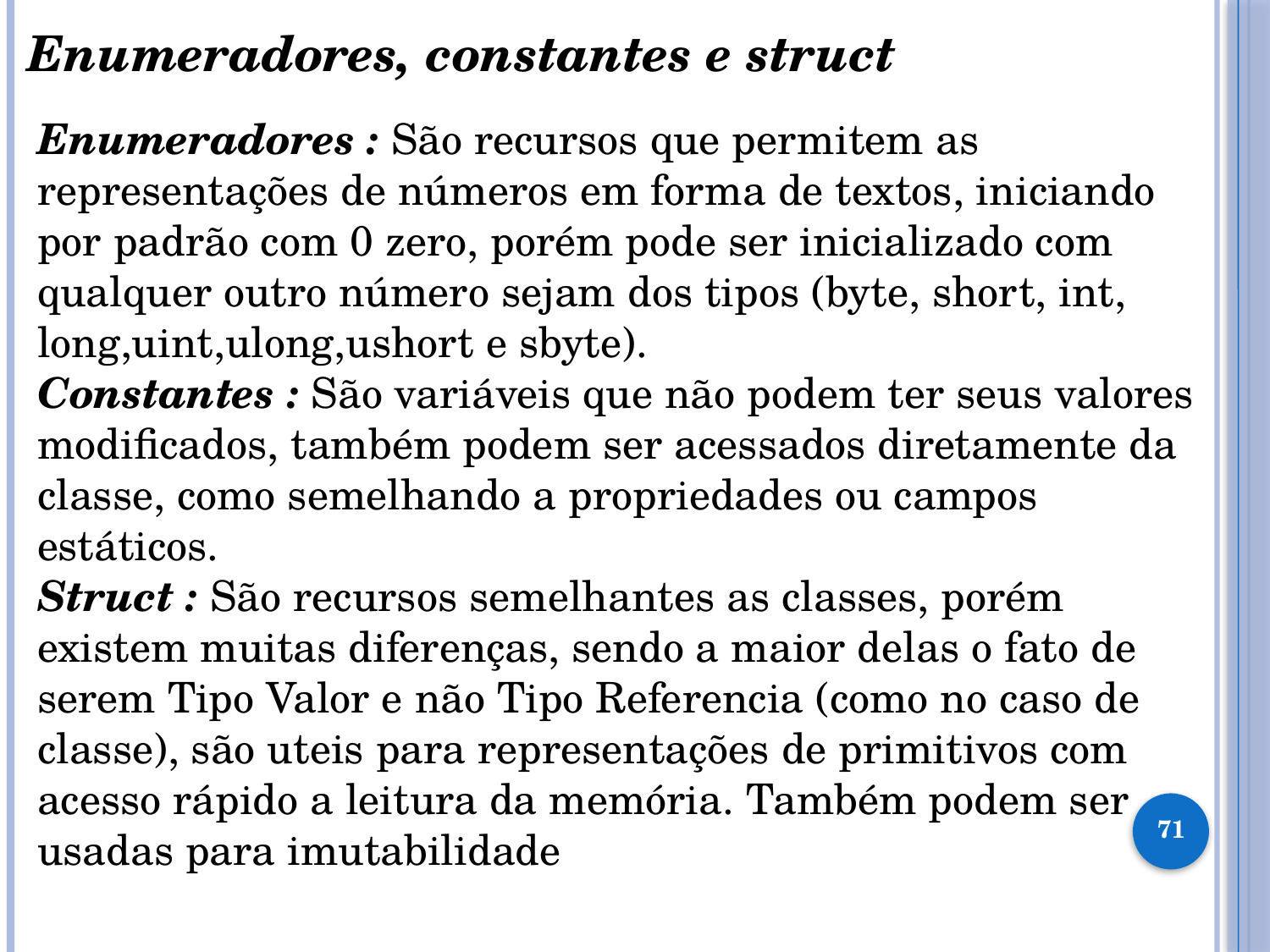

Enumeradores, constantes e struct
Enumeradores : São recursos que permitem as representações de números em forma de textos, iniciando por padrão com 0 zero, porém pode ser inicializado com qualquer outro número sejam dos tipos (byte, short, int, long,uint,ulong,ushort e sbyte).
Constantes : São variáveis que não podem ter seus valores modificados, também podem ser acessados diretamente da classe, como semelhando a propriedades ou campos estáticos.
Struct : São recursos semelhantes as classes, porém existem muitas diferenças, sendo a maior delas o fato de serem Tipo Valor e não Tipo Referencia (como no caso de classe), são uteis para representações de primitivos com acesso rápido a leitura da memória. Também podem ser
usadas para imutabilidade
71